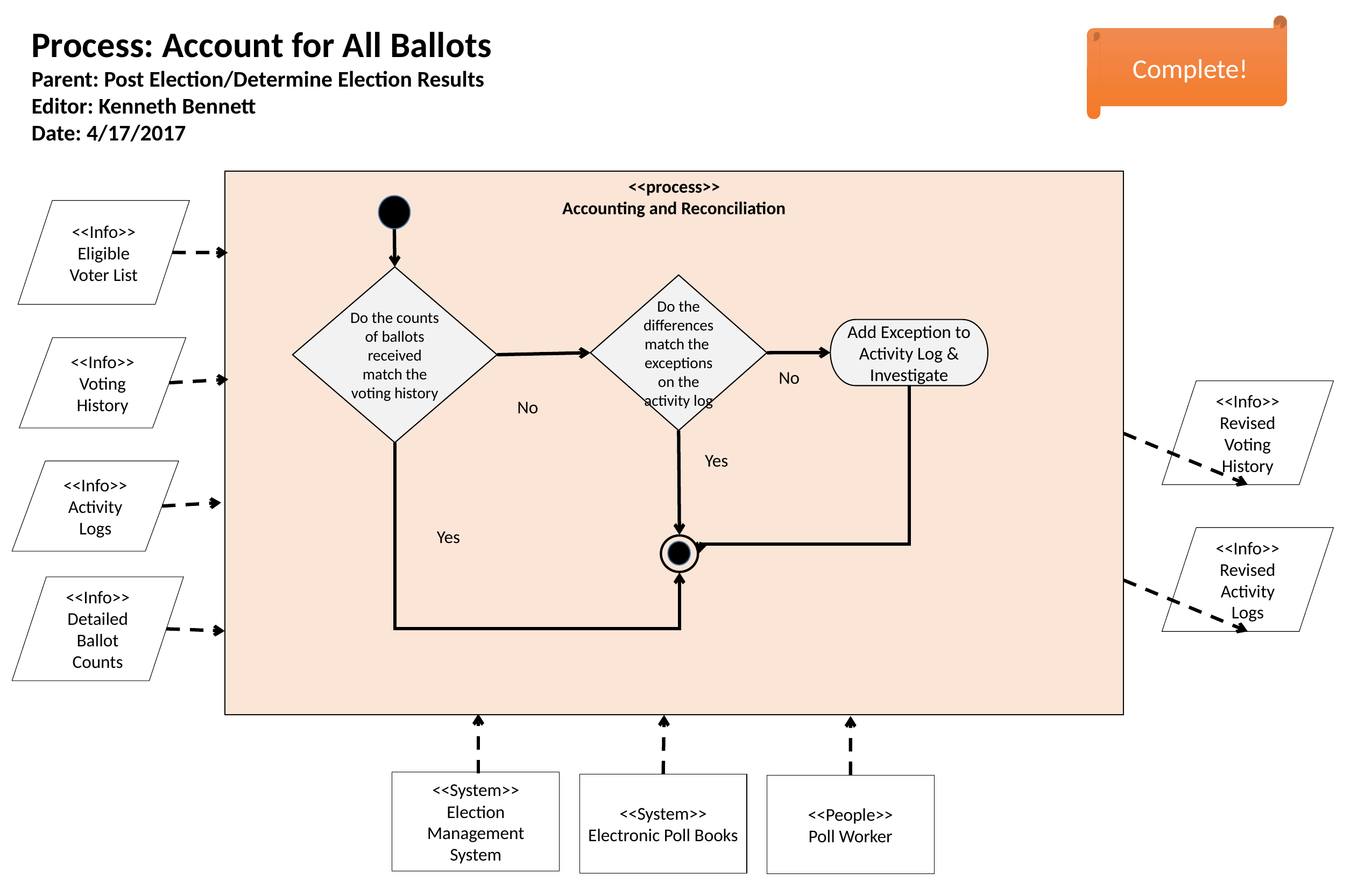

Complete!
Process: Account for All Ballots
Parent: Post Election/Determine Election Results
Editor: Kenneth Bennett
Date: 4/17/2017
<<process>>
Accounting and Reconciliation

<<Info>>
Eligible Voter List
Do the counts of ballots received match the voting history
Do the differences match the  exceptions on the activity log
Add Exception to Activity Log & Investigate
<<Info>>
Voting History
No
<<Info>>
Revised Voting History
No
Yes
<<Info>> Activity Logs
Yes
<<Info>>
Revised Activity Logs

<<Info>>
Detailed Ballot Counts
<<System>>
Election Management System
<<System>>
Electronic Poll Books
<<People>>
Poll Worker